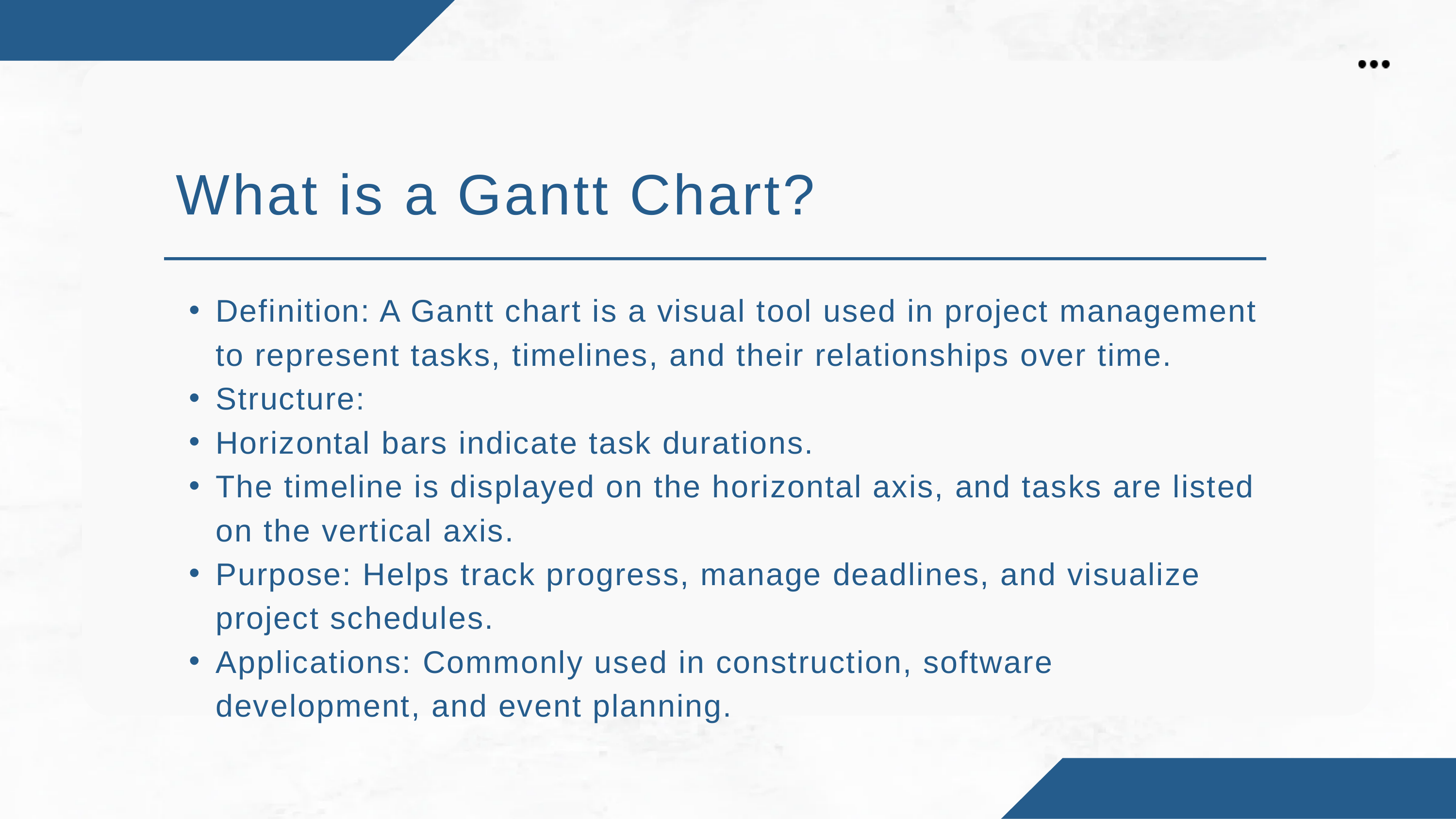

What is a Gantt Chart?

Definition: A Gantt chart is a visual tool used in project management to represent tasks, timelines, and their relationships over time.
Structure:
Horizontal bars indicate task durations.
The timeline is displayed on the horizontal axis, and tasks are listed on the vertical axis.
Purpose: Helps track progress, manage deadlines, and visualize project schedules.
Applications: Commonly used in construction, software development, and event planning.